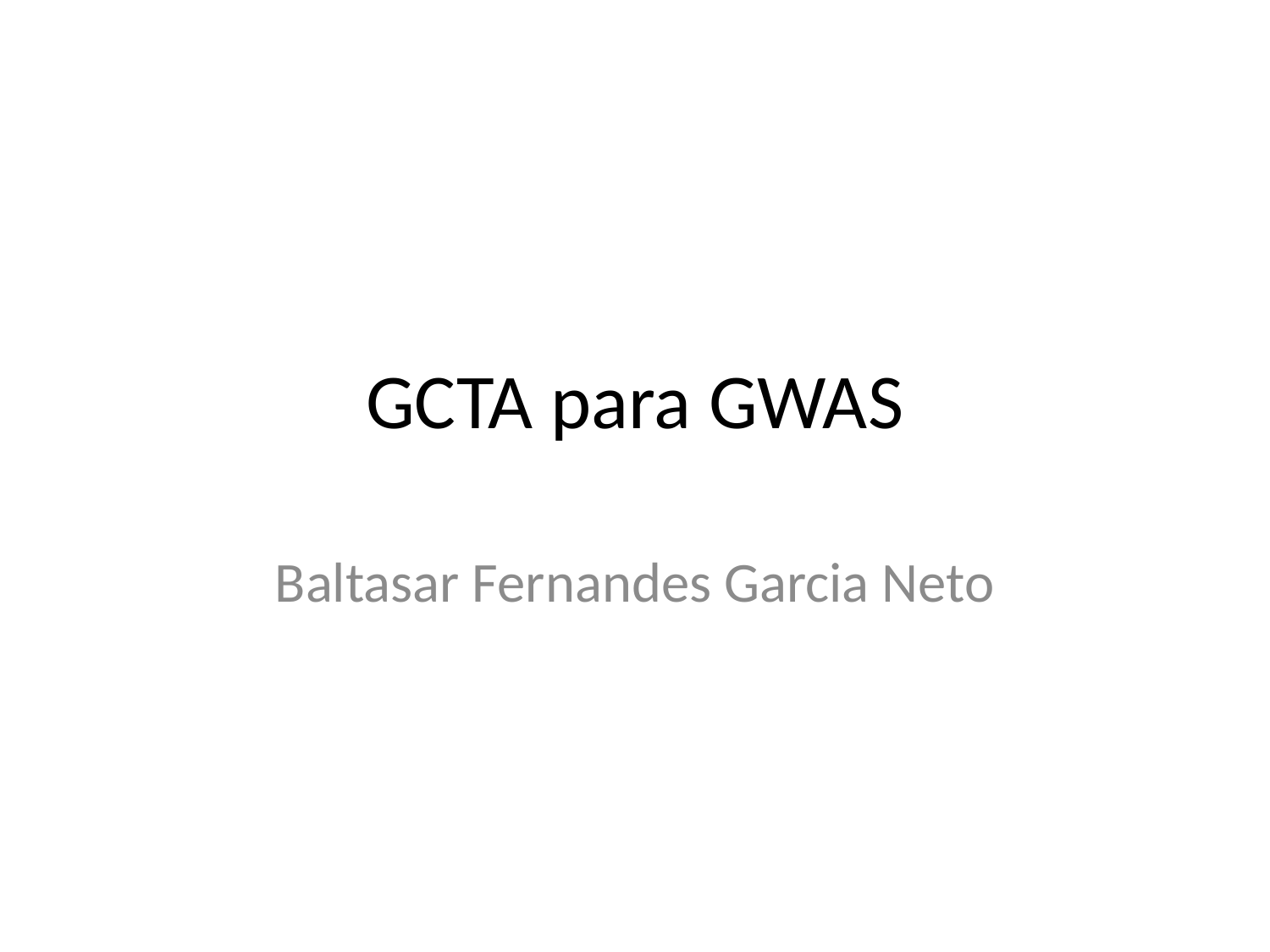

# GCTA para GWAS
Baltasar Fernandes Garcia Neto